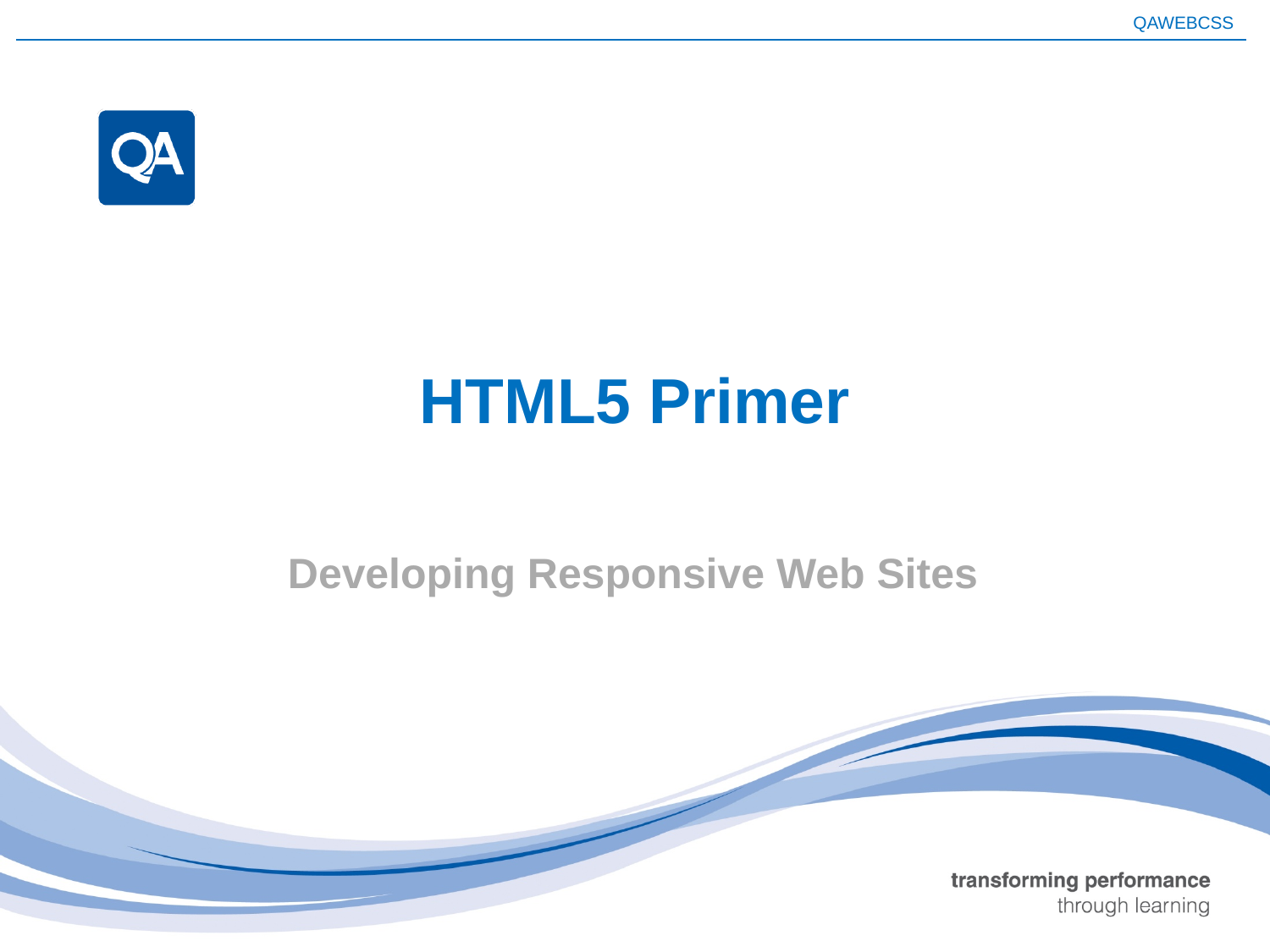

# HTML5 Primer
Developing Responsive Web Sites